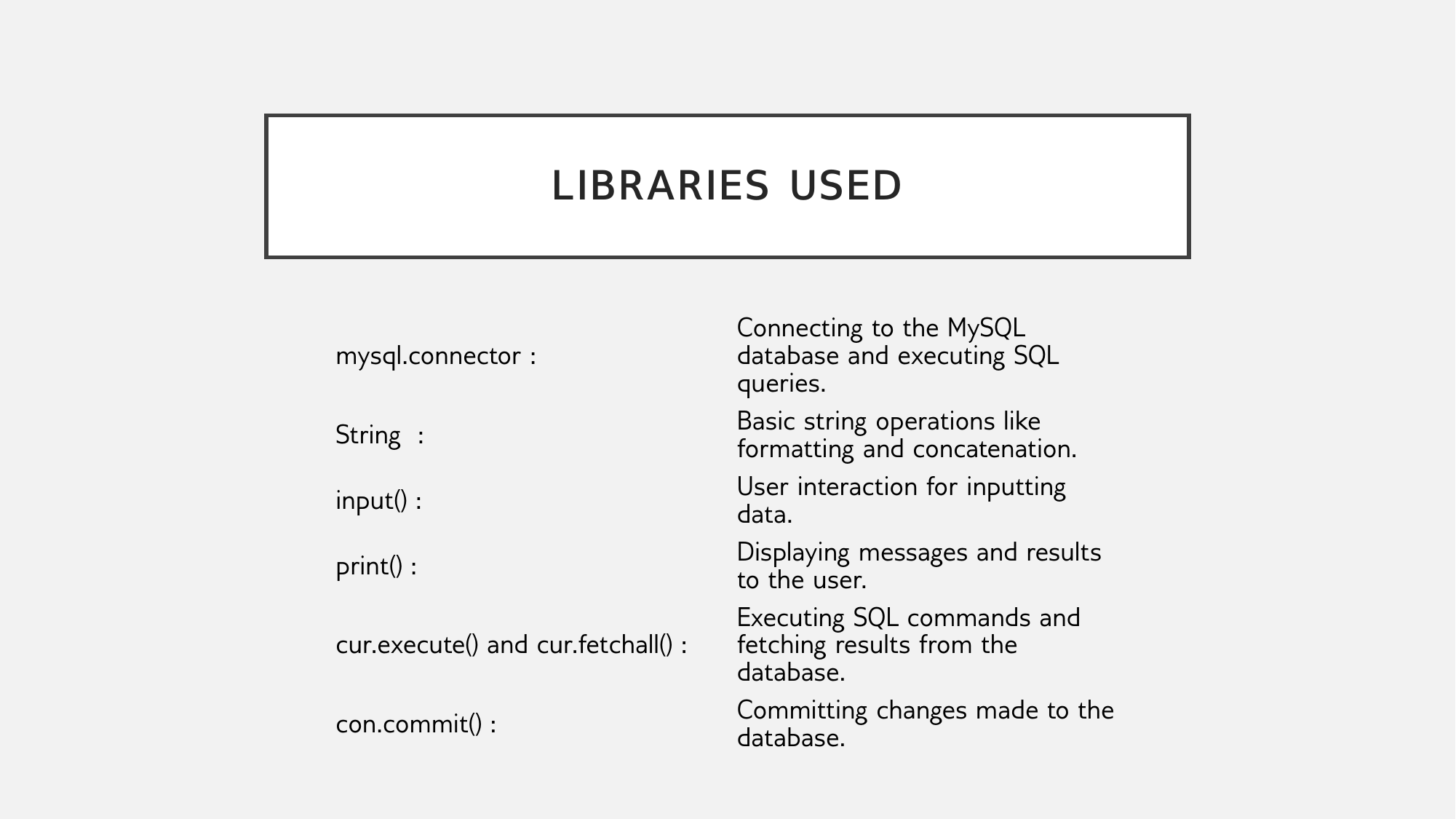

# Libraries Used
| mysql.connector : | Connecting to the MySQL database and executing SQL queries. |
| --- | --- |
| String : | Basic string operations like formatting and concatenation. |
| input() : | User interaction for inputting data. |
| print() : | Displaying messages and results to the user. |
| cur.execute() and cur.fetchall() : | Executing SQL commands and fetching results from the database. |
| con.commit() : | Committing changes made to the database. |